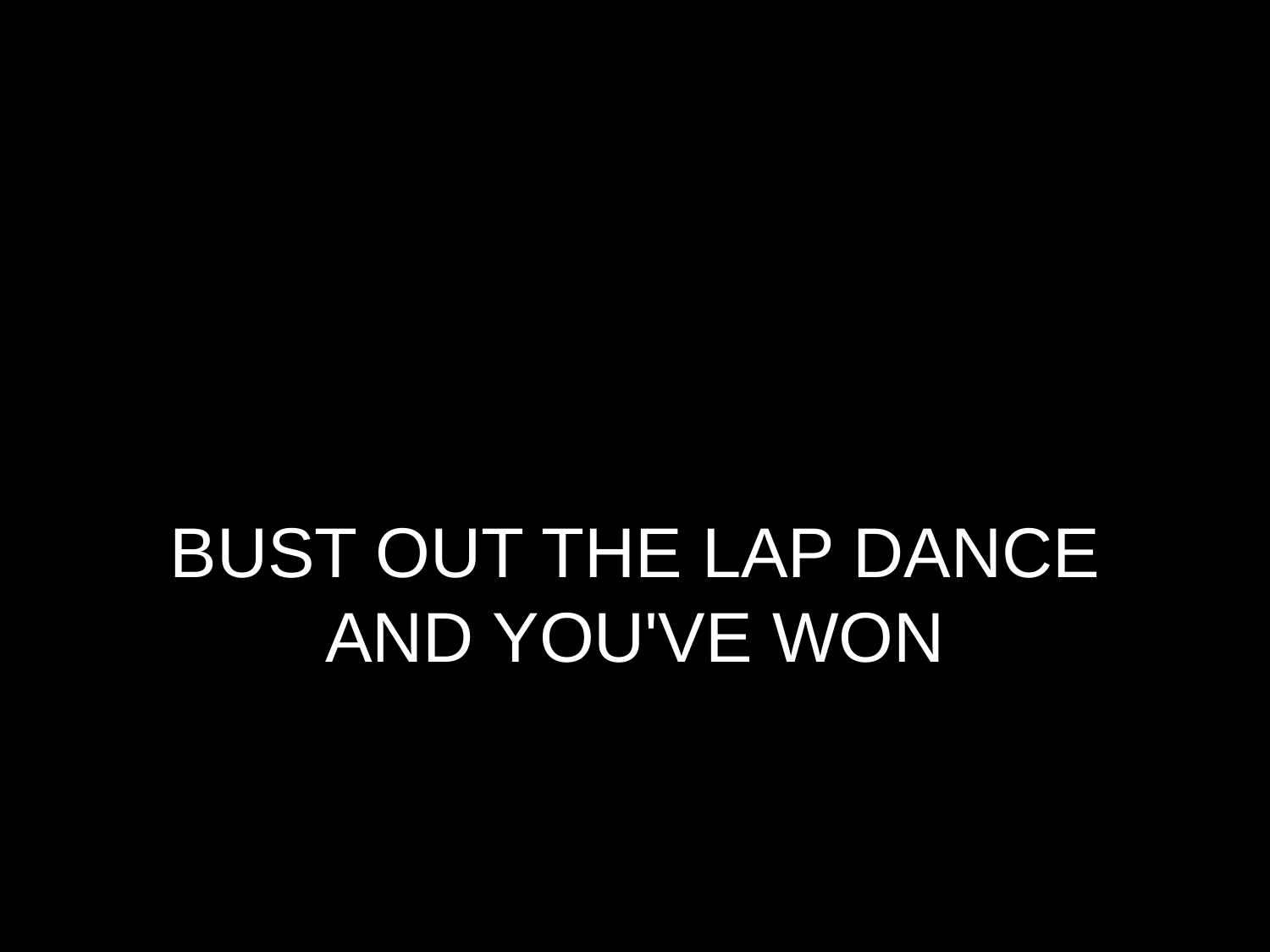

# BUST OUT THE LAP DANCE AND YOU'VE WON